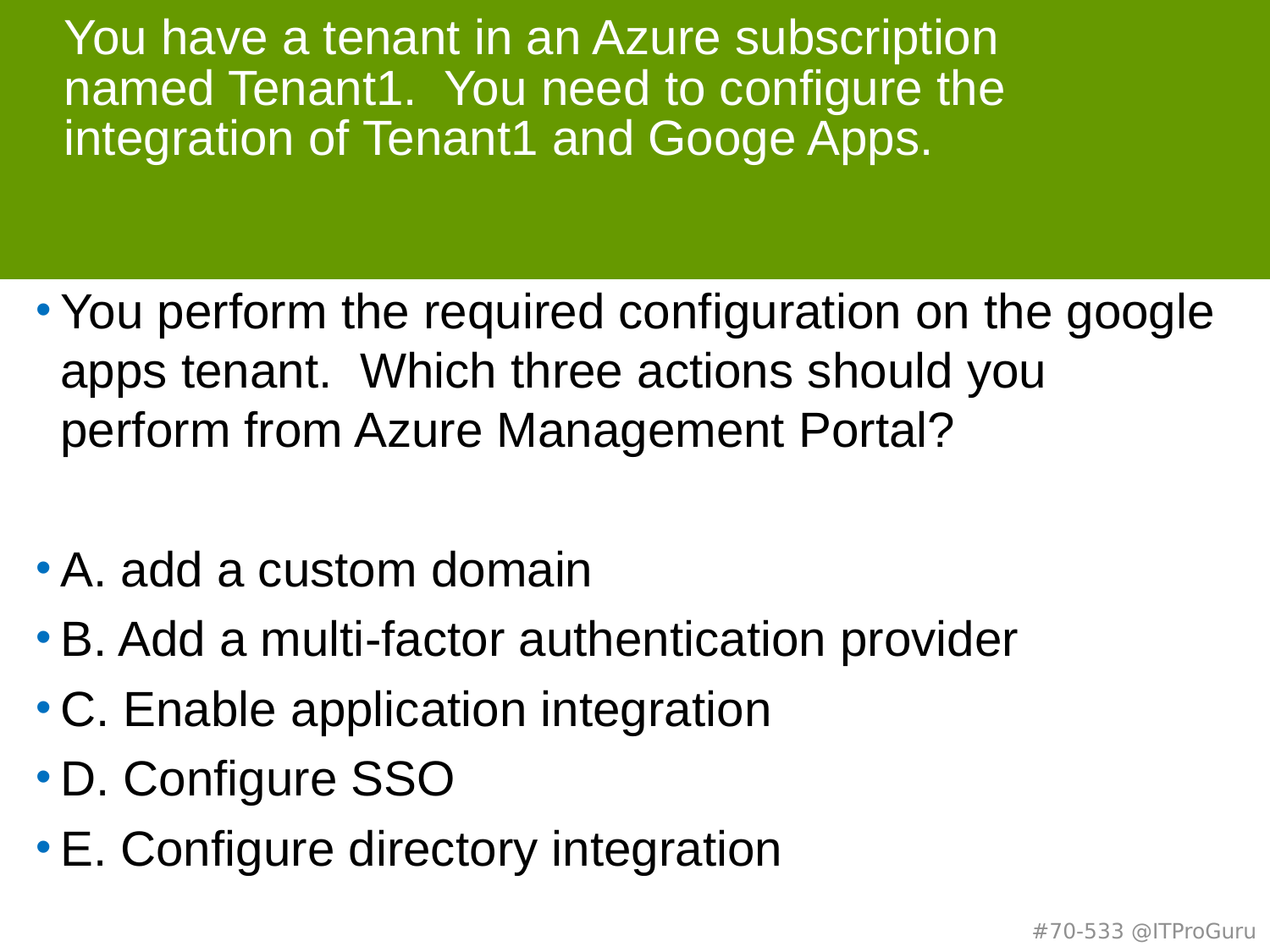

# You have a tenant in an Azure subscription named Tenant1.  You need to configure the integration of Tenant1 and Googe Apps.
You perform the required configuration on the google apps tenant.  Which three actions should you perform from Azure Management Portal?

A. add a custom domain
B. Add a multi-factor authentication provider
C. Enable application integration
D. Configure SSO
E. Configure directory integration